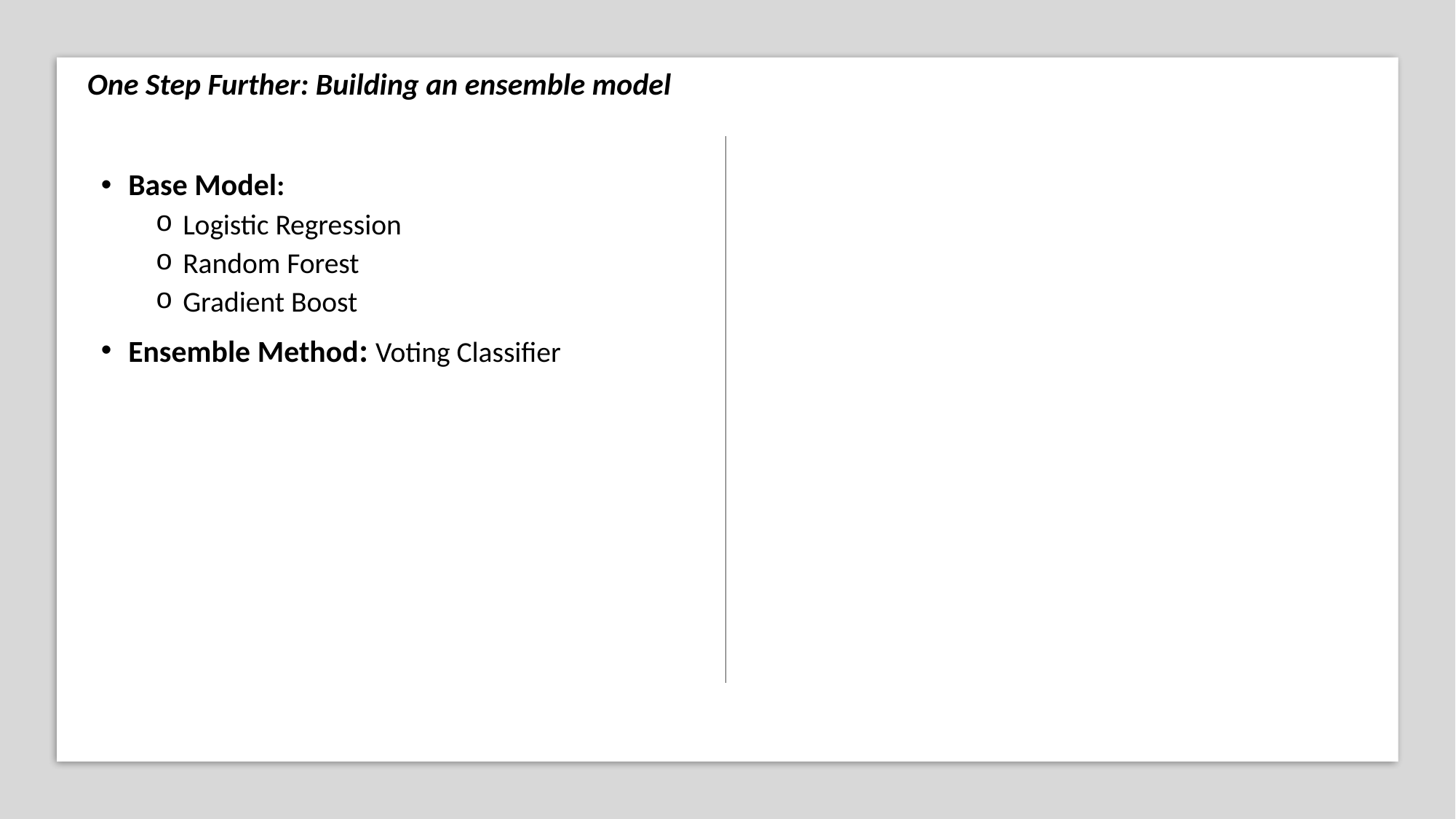

One Step Further: Building an ensemble model
Base Model:
Logistic Regression
Random Forest
Gradient Boost
Ensemble Method: Voting Classifier